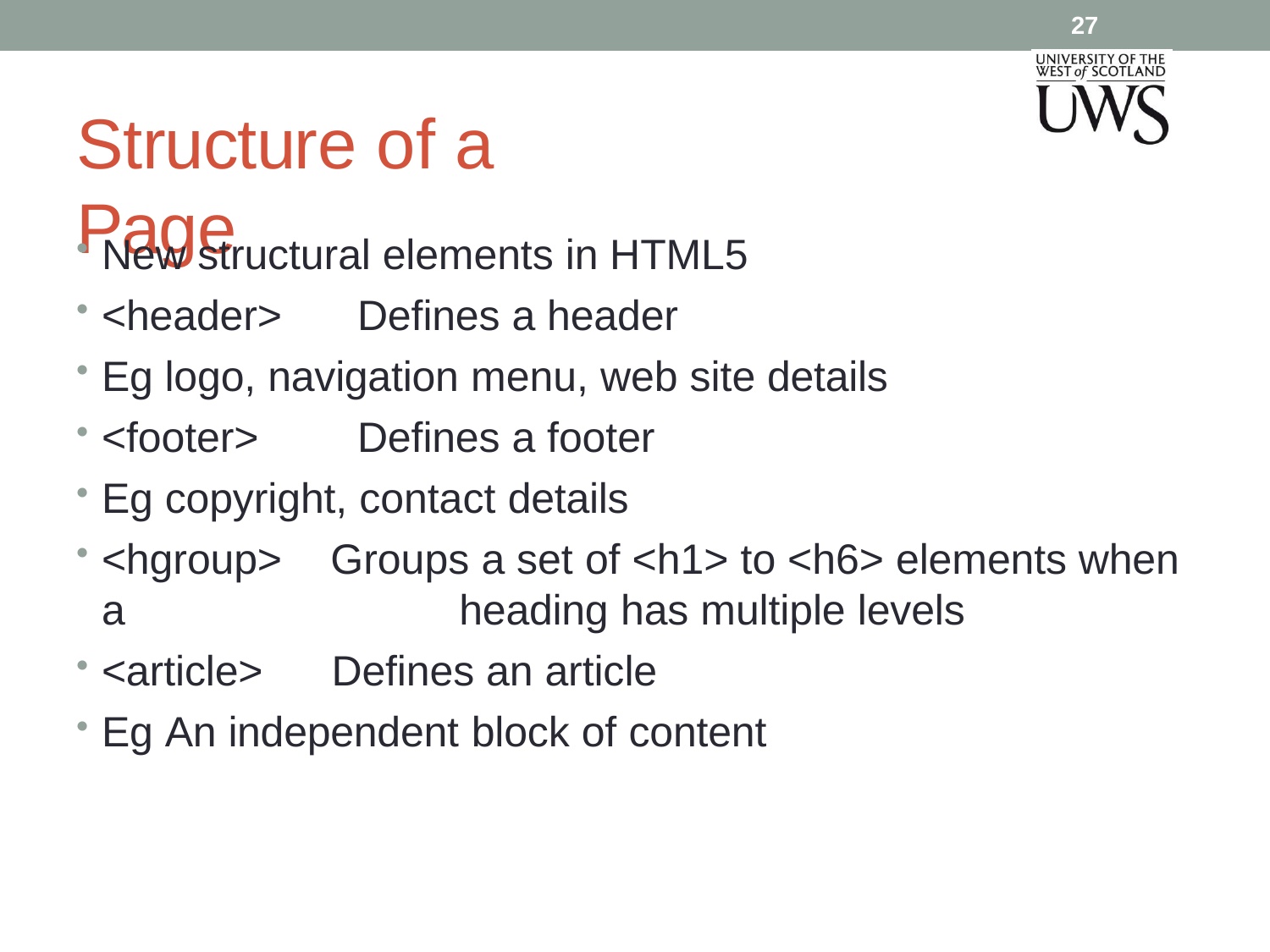

27
# Structure of a Page
New structural elements in HTML5
<header>	Defines a header
Eg logo, navigation menu, web site details
<footer>	Defines a footer
Eg copyright, contact details
<hgroup>
a
<article>
Groups a set of <h1> to <h6> elements when
heading has multiple levels
Defines an article
Eg An independent block of content